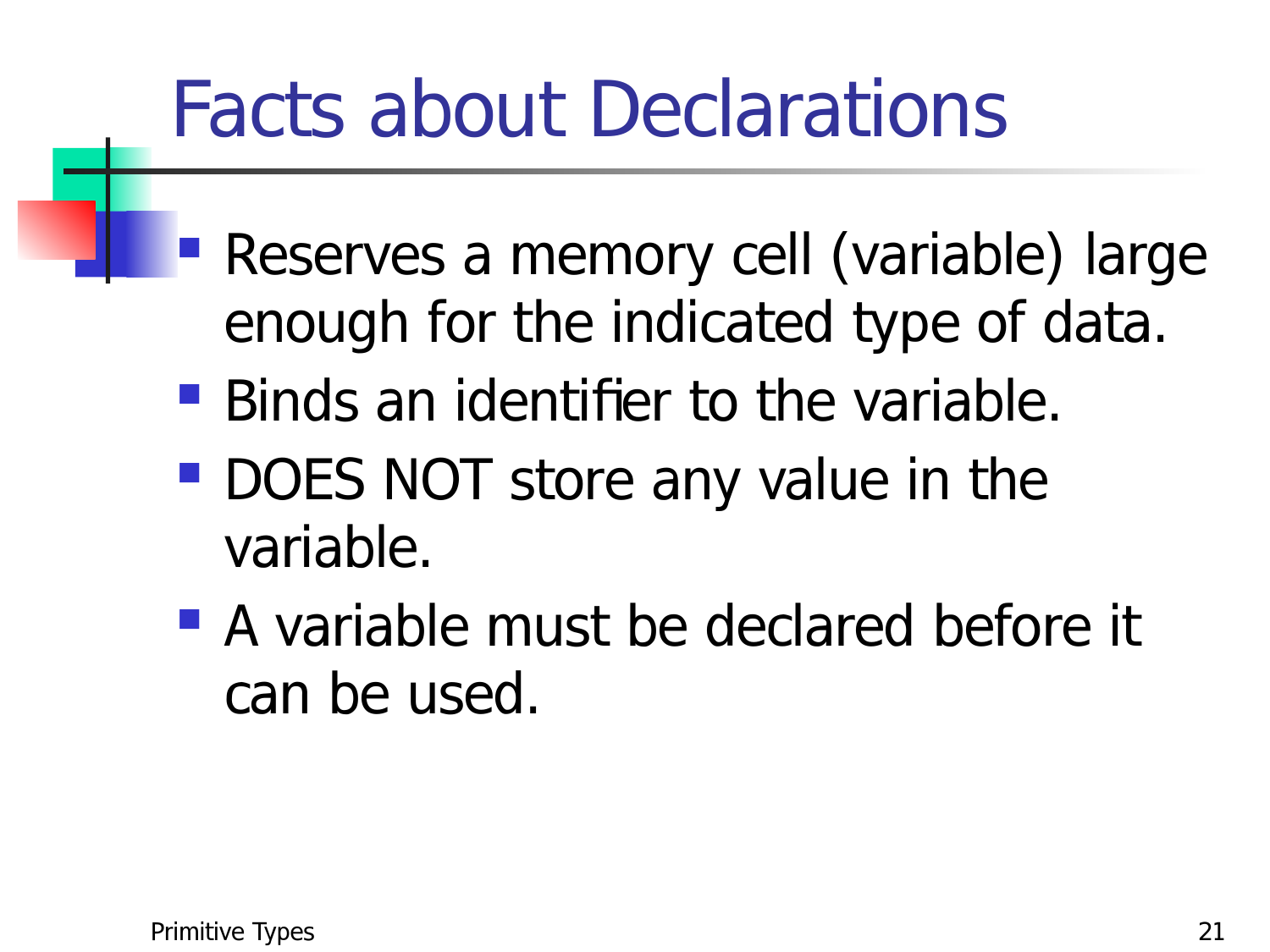

# Facts about Declarations
Reserves a memory cell (variable) large enough for the indicated type of data.
Binds an identifier to the variable.
DOES NOT store any value in the variable.
A variable must be declared before it can be used.
Primitive Types
21